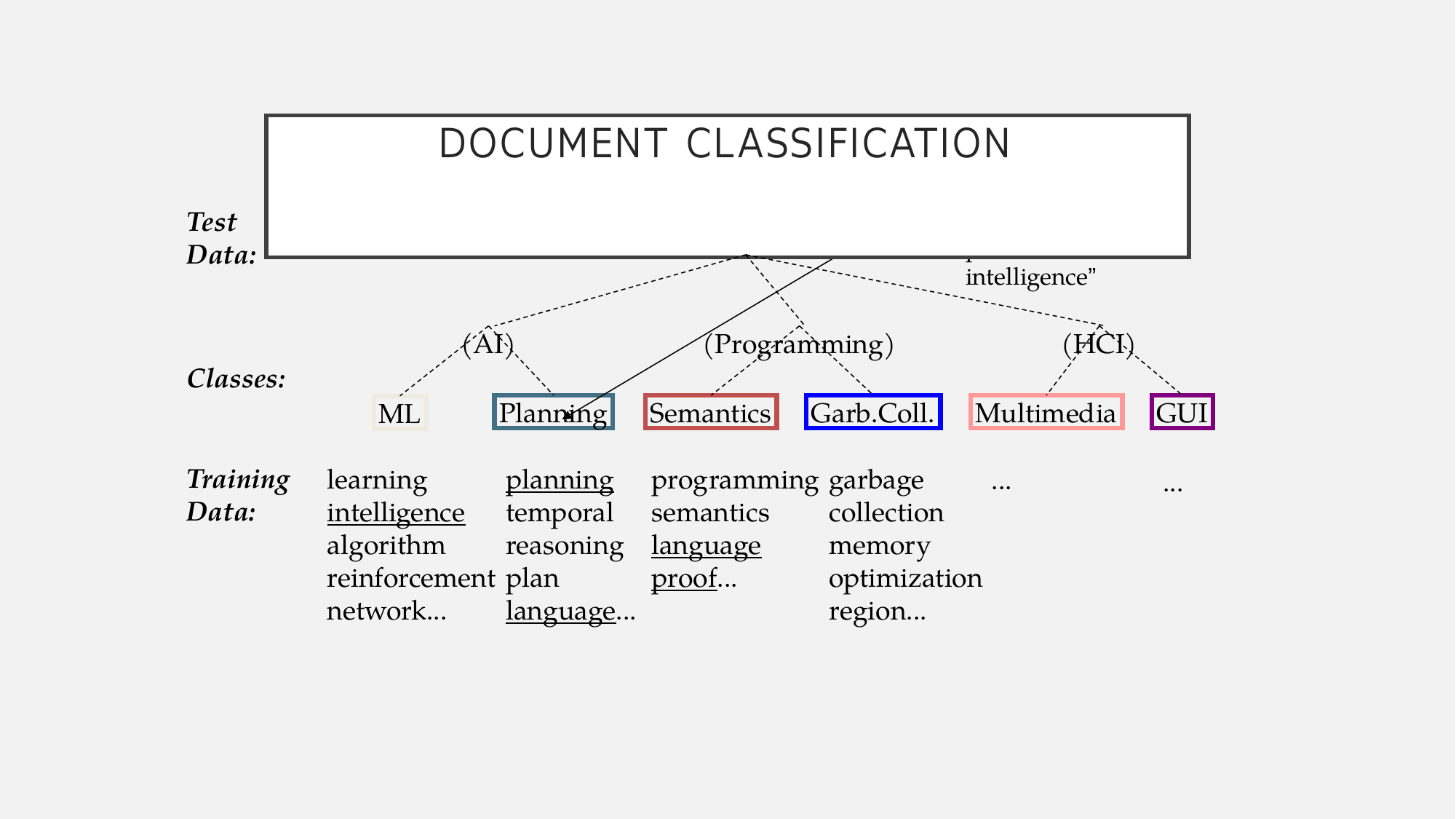

# Document Classification
“planning
  language
  proof
  intelligence”

Test
Data:

(AI)
(Programming)
(HCI)
Classes:
Planning
Semantics
Garb.Coll.
Multimedia
GUI
ML
Training
Data:
programming
semantics
language
proof...
learning
intelligence
algorithm
reinforcement
network...
planning
temporal
reasoning
plan
language...
garbage
collection
memory
optimization
region...
...
...